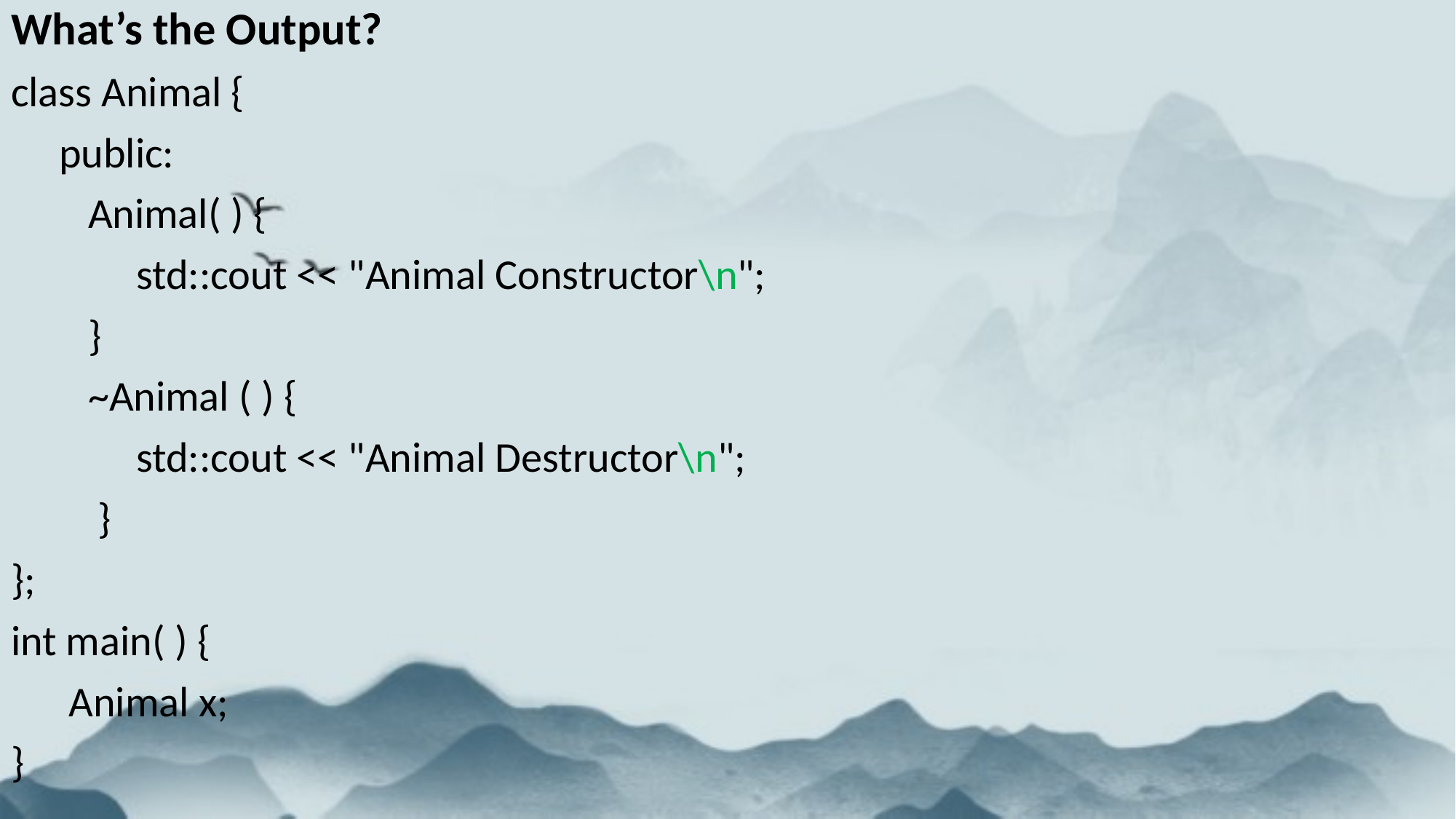

What’s the Output?
class Animal {
     public:
        Animal( ) {
             std::cout << "Animal Constructor\n";
        }
        ~Animal ( ) {
             std::cout << "Animal Destructor\n";
         }
};
int main( ) {
      Animal x;
}